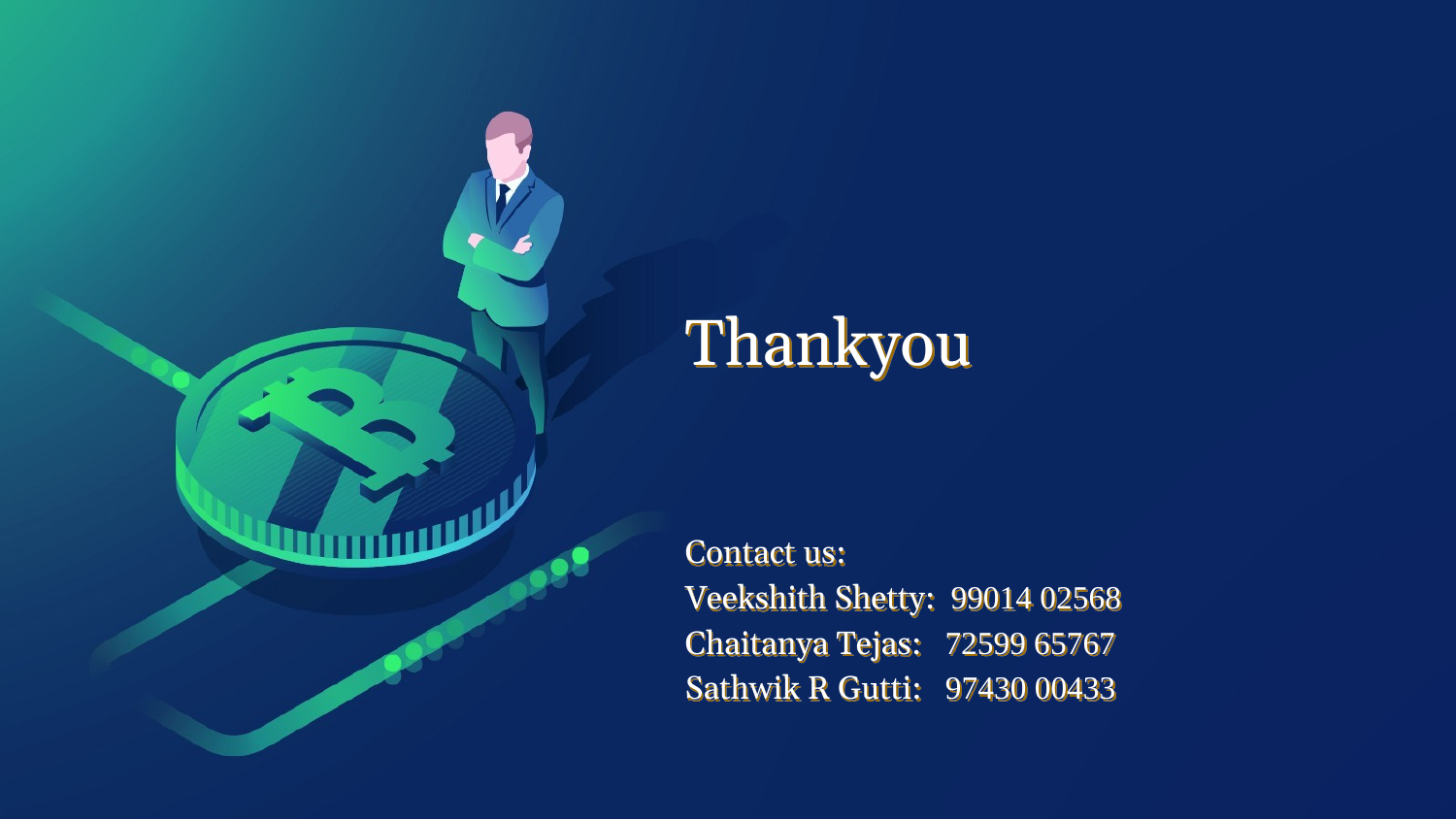

# Thankyou
Contact us:
Veekshith Shetty:  99014 02568
Chaitanya Tejas:   72599 65767
Sathwik R Gutti:   97430 00433